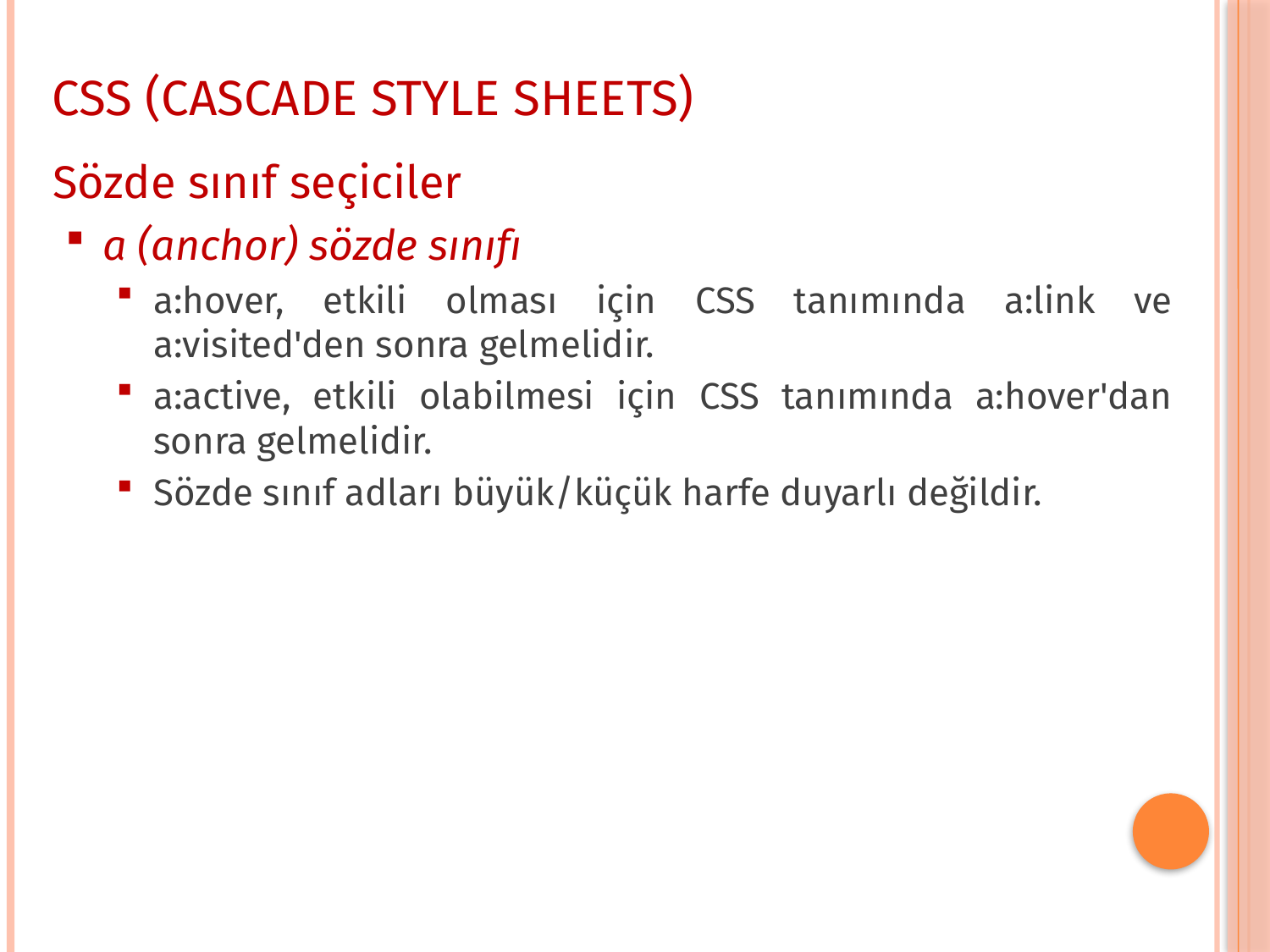

CSS (CASCADE STYLE SHEETS)
Sözde sınıf seçiciler
a (anchor) sözde sınıfı
a:hover, etkili olması için CSS tanımında a:link ve a:visited'den sonra gelmelidir.
a:active, etkili olabilmesi için CSS tanımında a:hover'dan sonra gelmelidir.
Sözde sınıf adları büyük/küçük harfe duyarlı değildir.